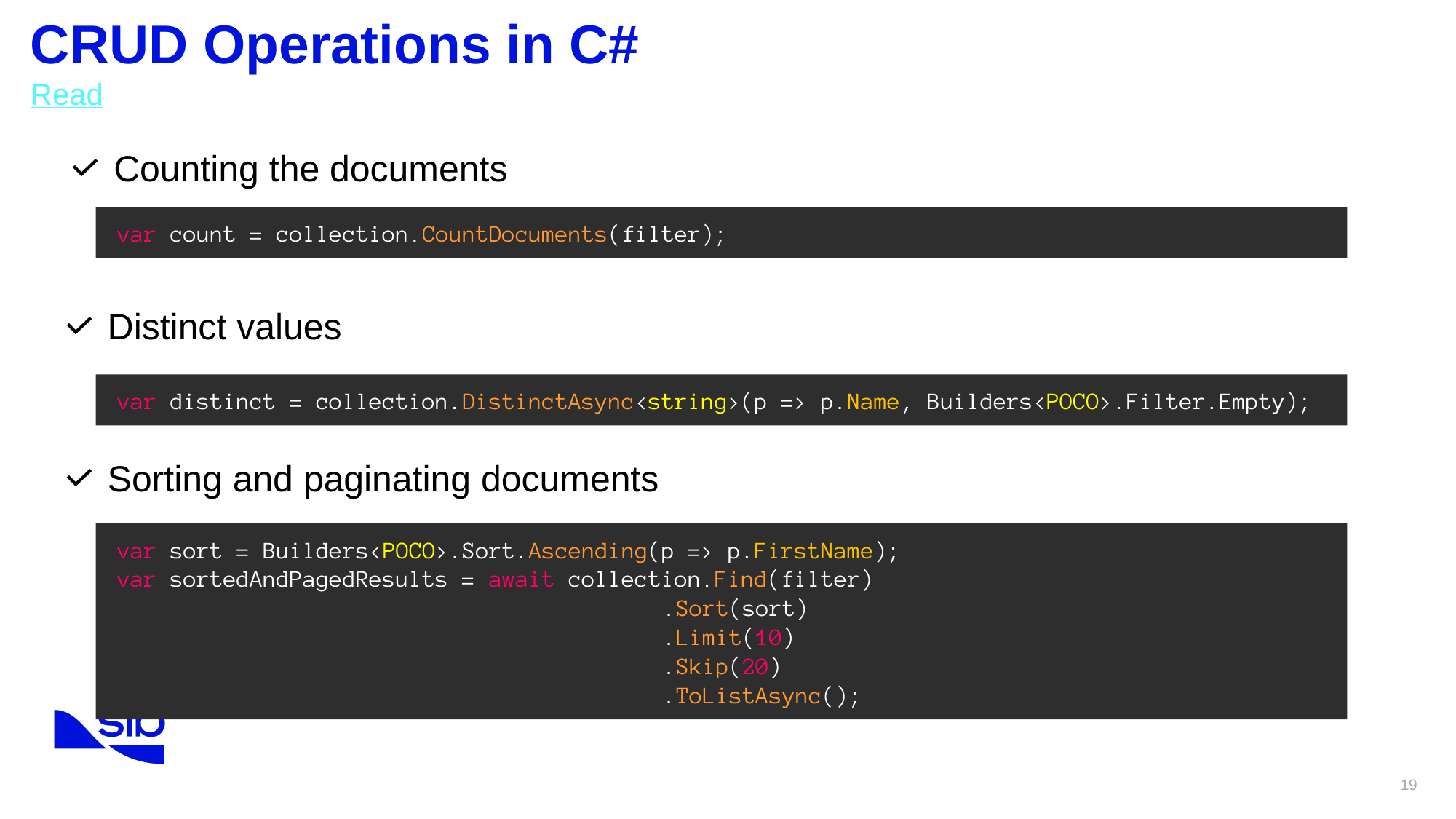

CRUD Operations in C#
Read
Counting the documents
var count = collection.CountDocuments(filter);
Distinct values
var distinct = collection.DistinctAsync<string>(p => p.Name, Builders<POCO>.Filter.Empty);

Sorting and paginating documents
var sort = Builders<POCO>.Sort.Ascending(p => p.FirstName);
var sortedAndPagedResults = await collection.Find(filter)
	.Sort(sort)
	.Limit(10)
	.Skip(20)
	.ToListAsync();
19